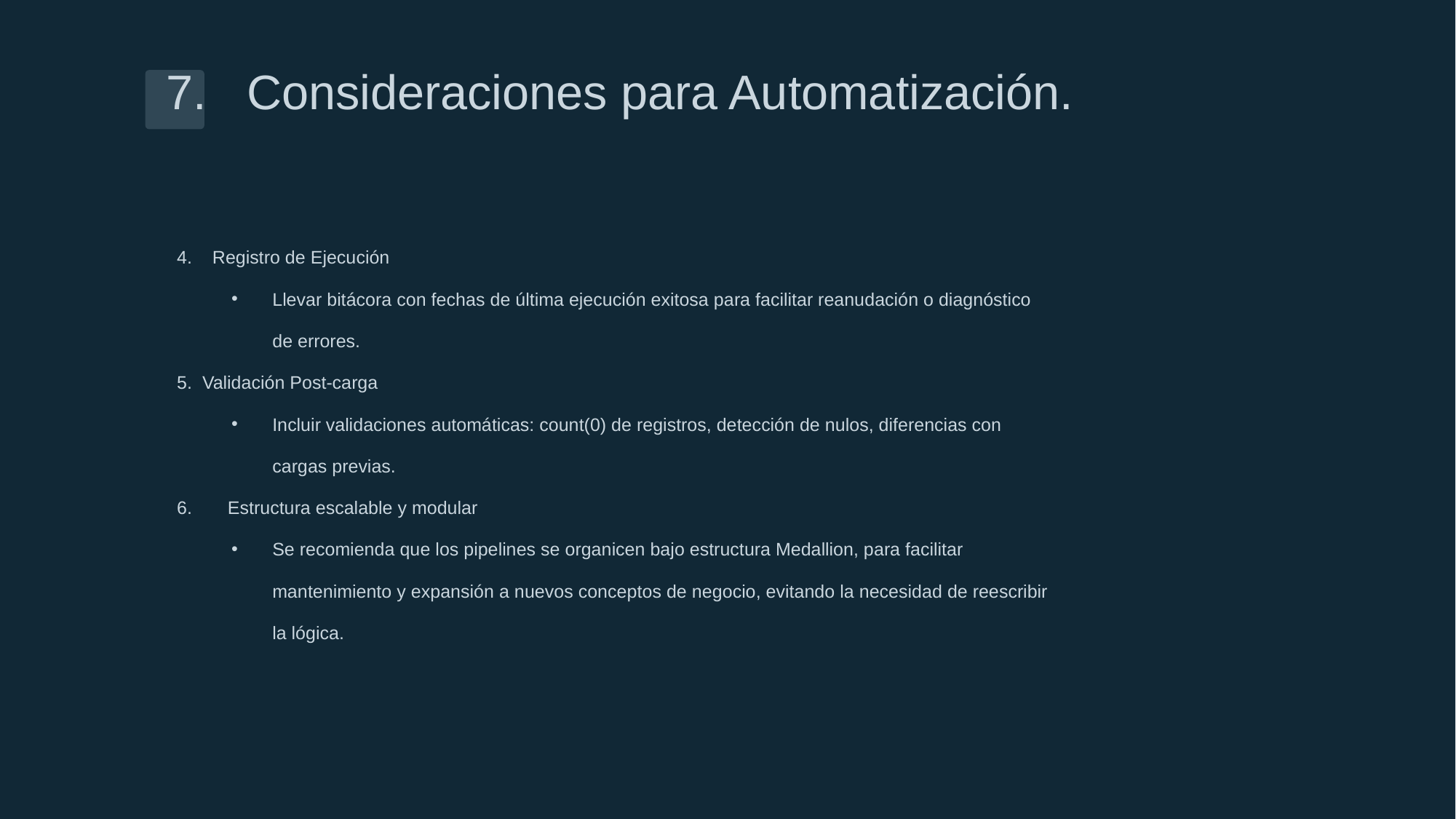

7.   Consideraciones para Automatización.

4.    Registro de Ejecución
Llevar bitácora con fechas de última ejecución exitosa para facilitar reanudación o diagnóstico de errores.
5.  Validación Post-carga
Incluir validaciones automáticas: count(0) de registros, detección de nulos, diferencias con cargas previas.
6.       Estructura escalable y modular
Se recomienda que los pipelines se organicen bajo estructura Medallion, para facilitar mantenimiento y expansión a nuevos conceptos de negocio, evitando la necesidad de reescribir la lógica.